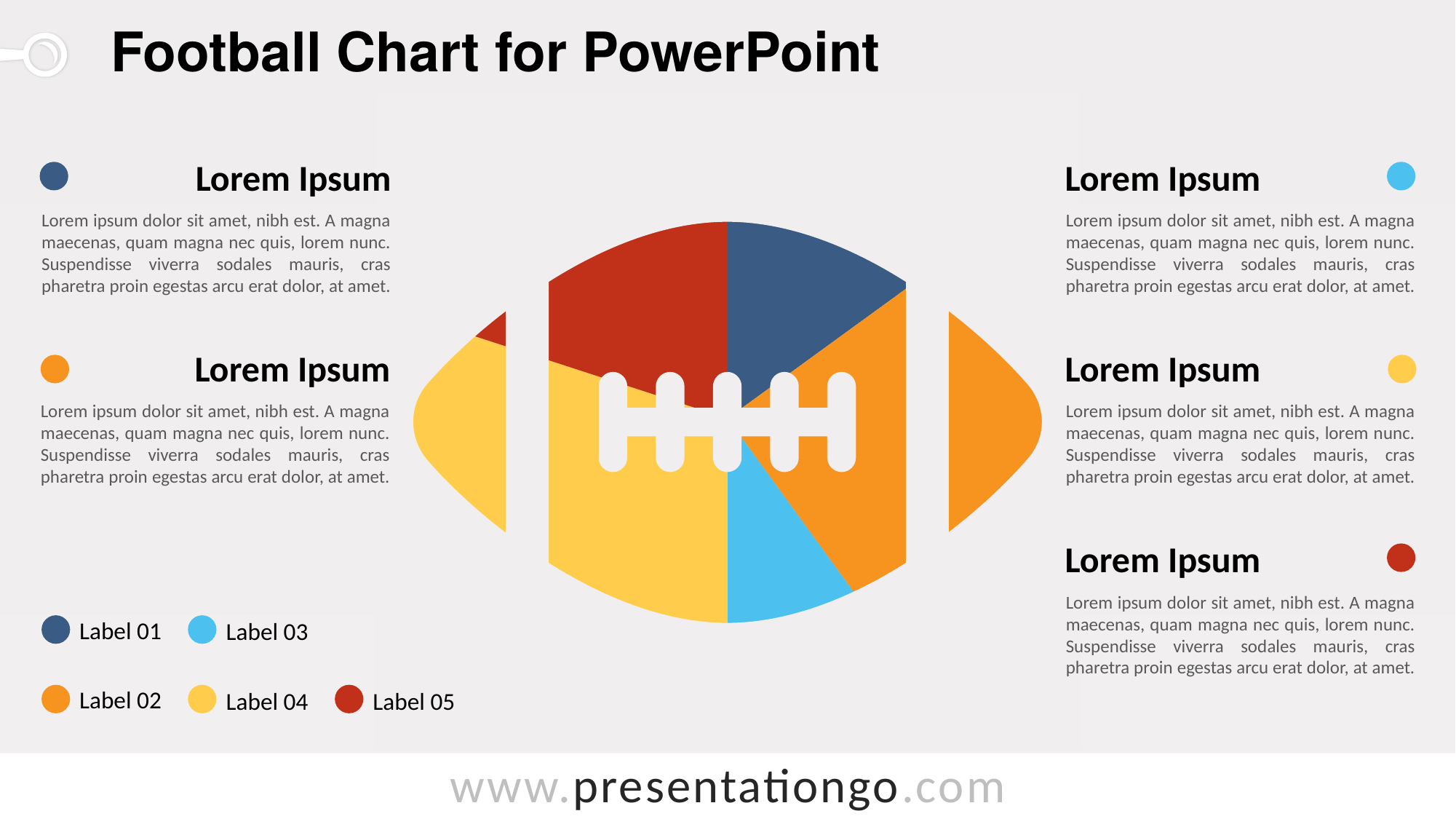

# Football Chart for PowerPoint

### Chart

| Category | Sales |
|---|---|
| one | 15.0 |
| two | 25.0 |
| three | 10.0 |
| four | 30.0 |
| five | 20.0 |
Lorem Ipsum
Lorem ipsum dolor sit amet, nibh est. A magna maecenas, quam magna nec quis, lorem nunc. Suspendisse viverra sodales mauris, cras pharetra proin egestas arcu erat dolor, at amet.
Lorem Ipsum
Lorem ipsum dolor sit amet, nibh est. A magna maecenas, quam magna nec quis, lorem nunc. Suspendisse viverra sodales mauris, cras pharetra proin egestas arcu erat dolor, at amet.

Lorem Ipsum
Lorem ipsum dolor sit amet, nibh est. A magna maecenas, quam magna nec quis, lorem nunc. Suspendisse viverra sodales mauris, cras pharetra proin egestas arcu erat dolor, at amet.
Lorem Ipsum
Lorem ipsum dolor sit amet, nibh est. A magna maecenas, quam magna nec quis, lorem nunc. Suspendisse viverra sodales mauris, cras pharetra proin egestas arcu erat dolor, at amet.

Lorem Ipsum
Lorem ipsum dolor sit amet, nibh est. A magna maecenas, quam magna nec quis, lorem nunc. Suspendisse viverra sodales mauris, cras pharetra proin egestas arcu erat dolor, at amet.

Label 01
Label 03

Label 02
Label 04
Label 05